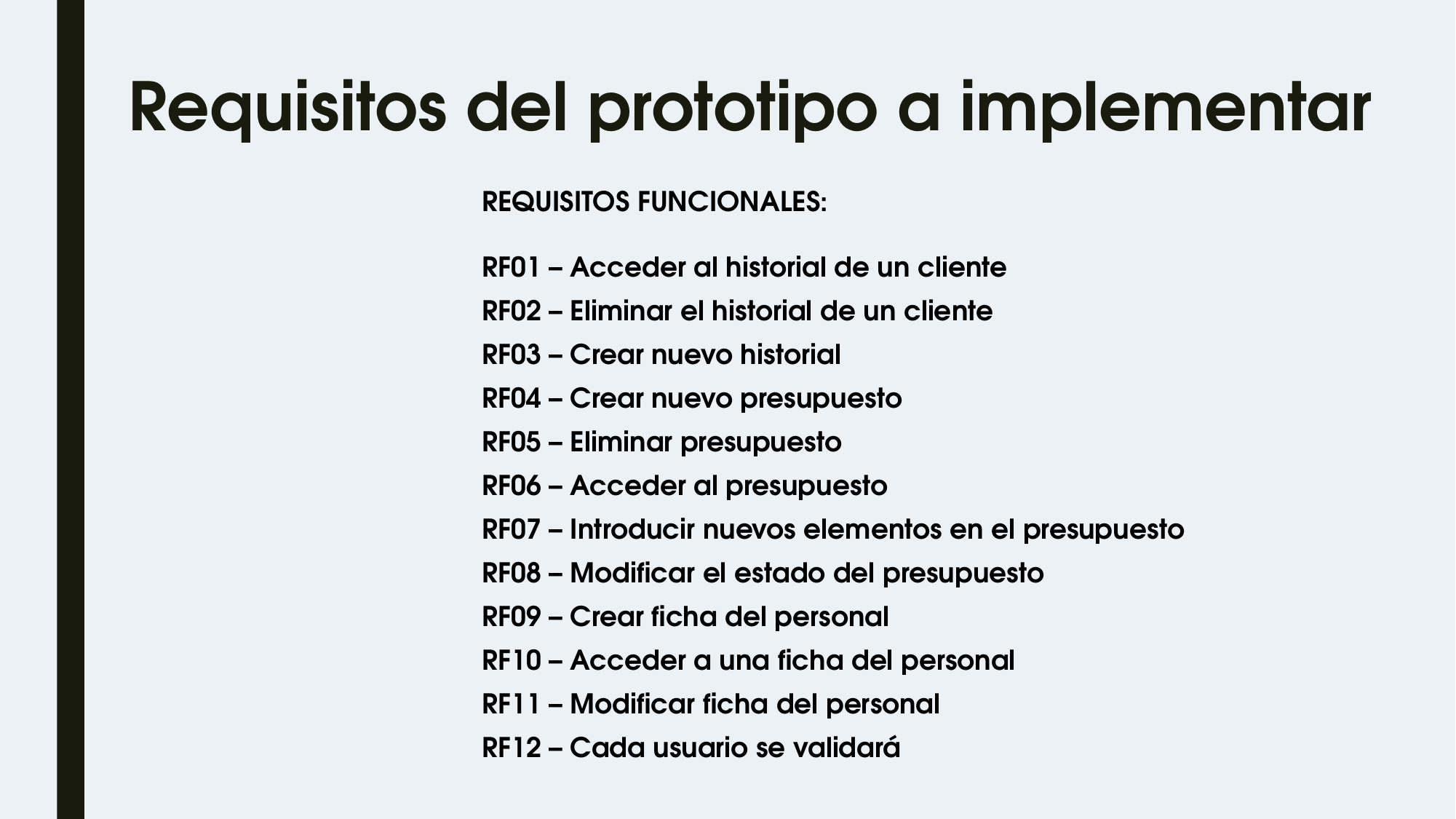

# Requisitos del prototipo a implementar
REQUISITOS FUNCIONALES:

RF01 – Acceder al historial de un cliente

RF02 – Eliminar el historial de un cliente

RF03 – Crear nuevo historial

RF04 – Crear nuevo presupuesto

RF05 – Eliminar presupuesto

RF06 – Acceder al presupuesto

RF07 – Introducir nuevos elementos en el presupuesto

RF08 – Modificar el estado del presupuesto

RF09 – Crear ficha del personal

RF10 – Acceder a una ficha del personal

RF11 – Modificar ficha del personal

RF12 – Cada usuario se validará